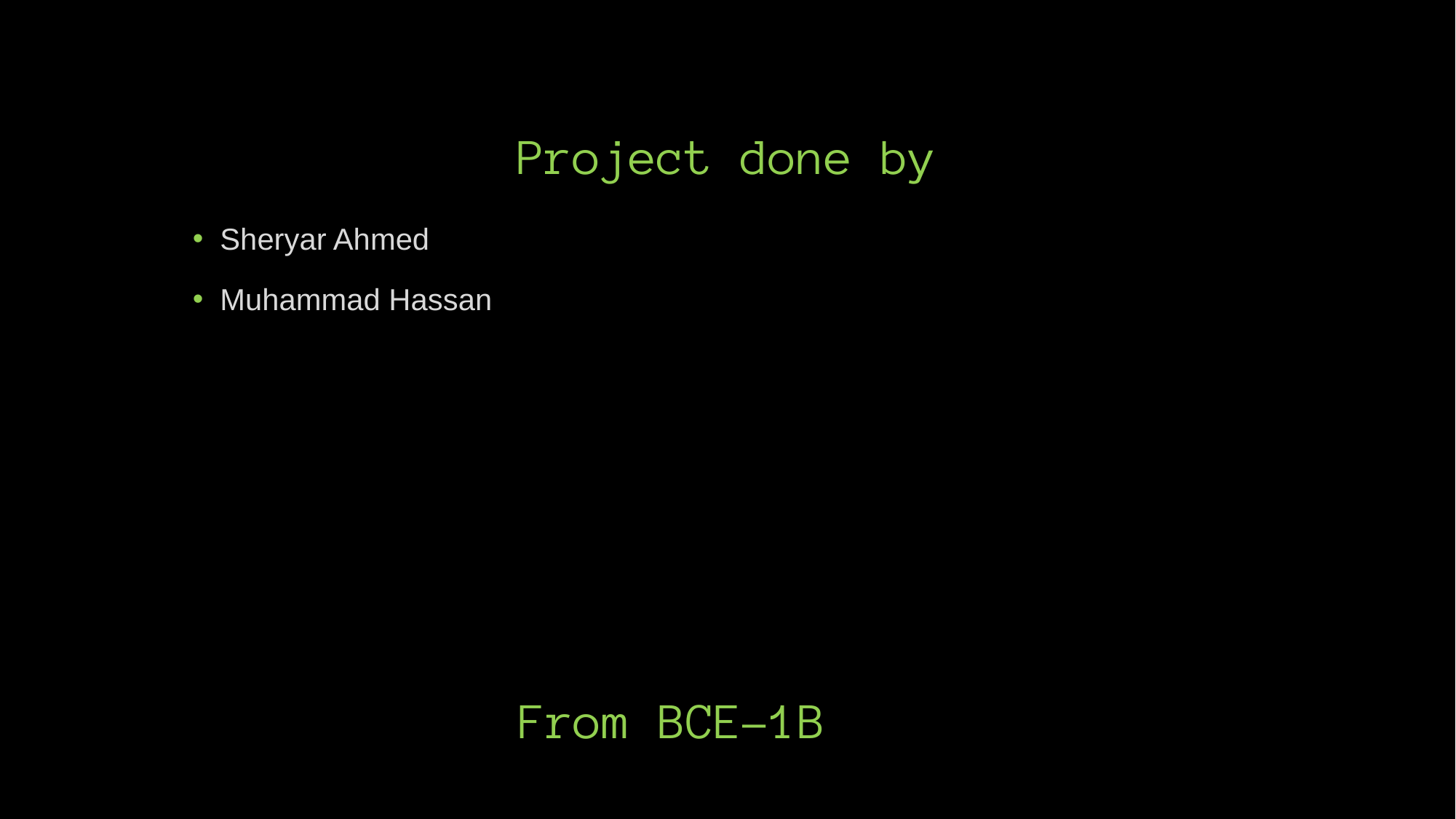

# Project done by
Sheryar Ahmed
Muhammad Hassan
From BCE-1B